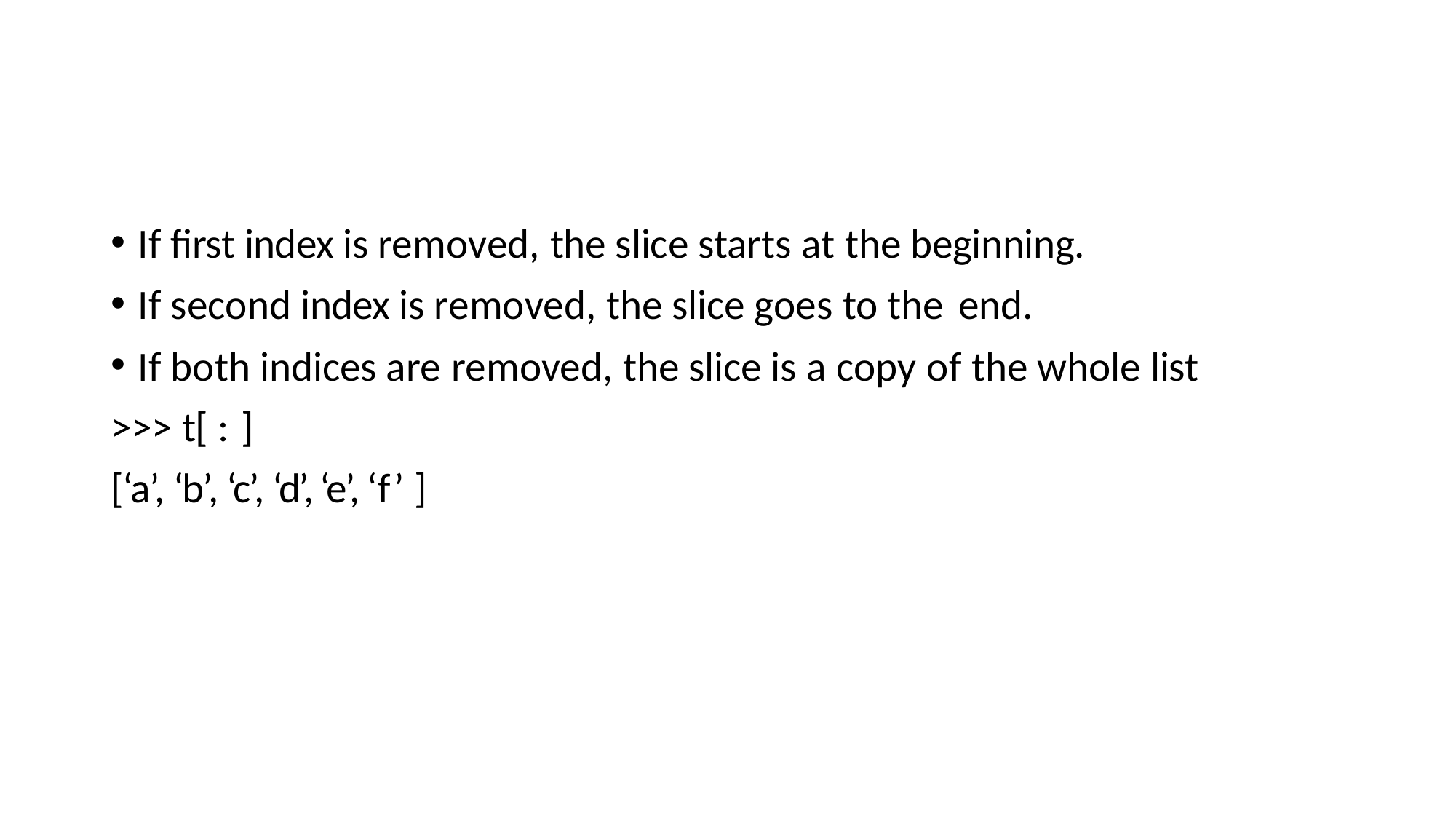

If first index is removed, the slice starts at the beginning.
If second index is removed, the slice goes to the end.
If both indices are removed, the slice is a copy of the whole list
>>> t[ : ]
[‘a’, ‘b’, ‘c’, ‘d’, ‘e’, ‘f’ ]